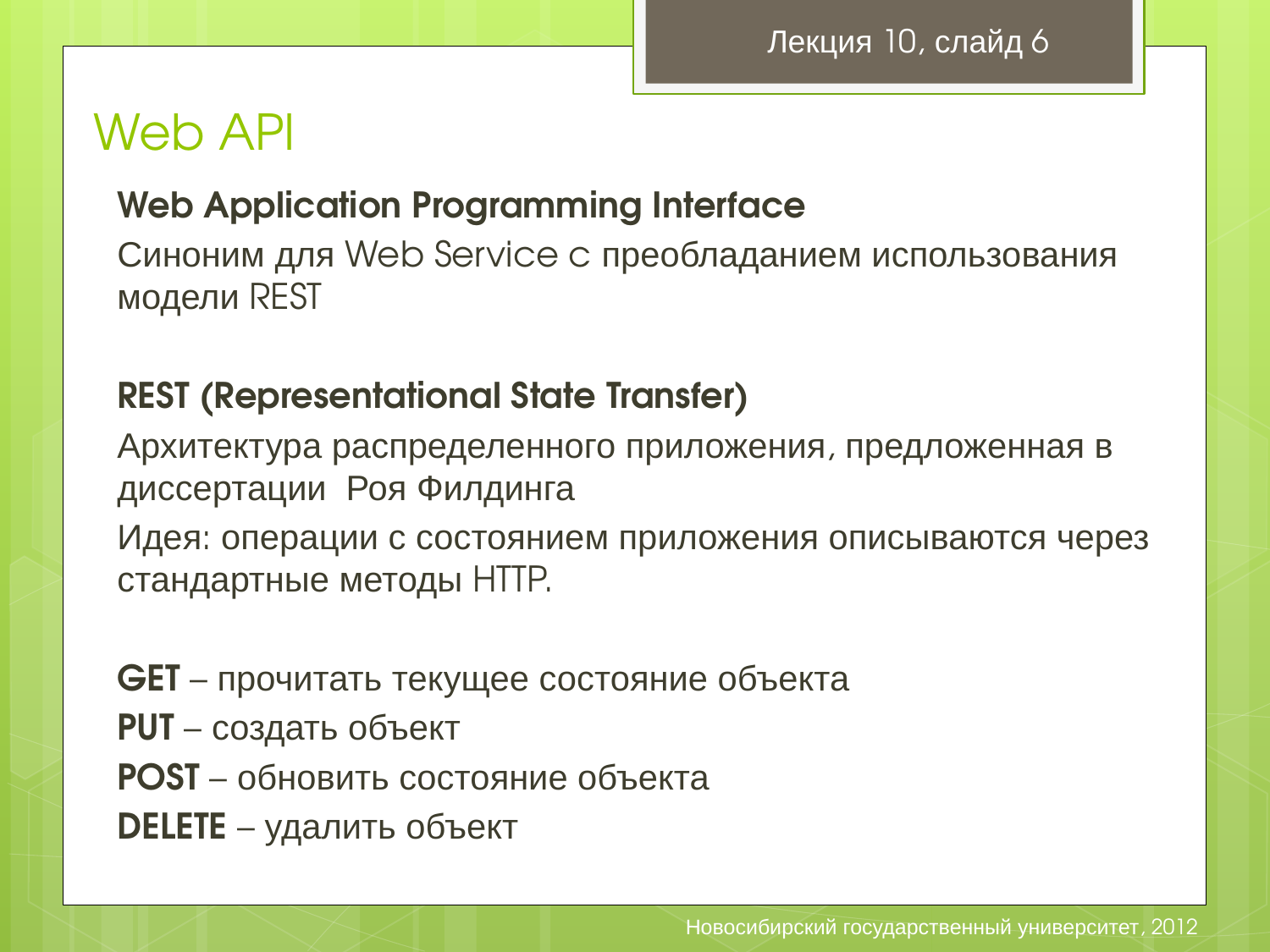

Лекция 10, слайд 6
Web API

Web Application Programming Interface
Синоним для Web Service c преобладанием использования модели REST

REST (Representational State Transfer)
Архитектура распределенного приложения, предложенная в диссертации  Роя Филдинга
Идея: операции с состоянием приложения описываются через стандартные методы HTTP.

GET – прочитать текущее состояние объекта
PUT – создать объект
POST – обновить состояние объекта
DELETE – удалить объект

Новосибирский государственный университет, 2012